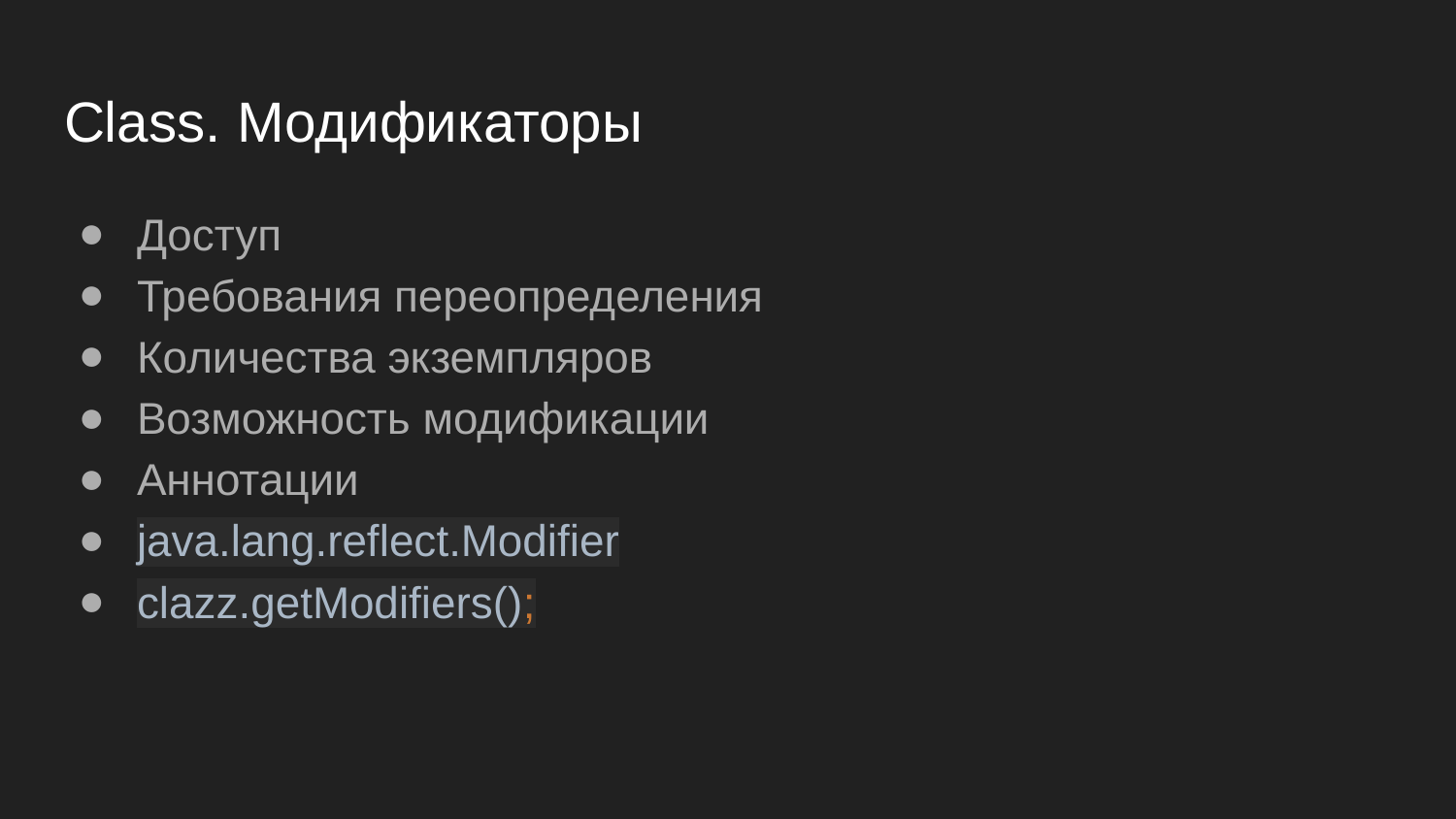

# Class. Модификаторы
Доступ
Требования переопределения
Количества экземпляров
Возможность модификации
Аннотации
java.lang.reflect.Modifier
clazz.getModifiers();